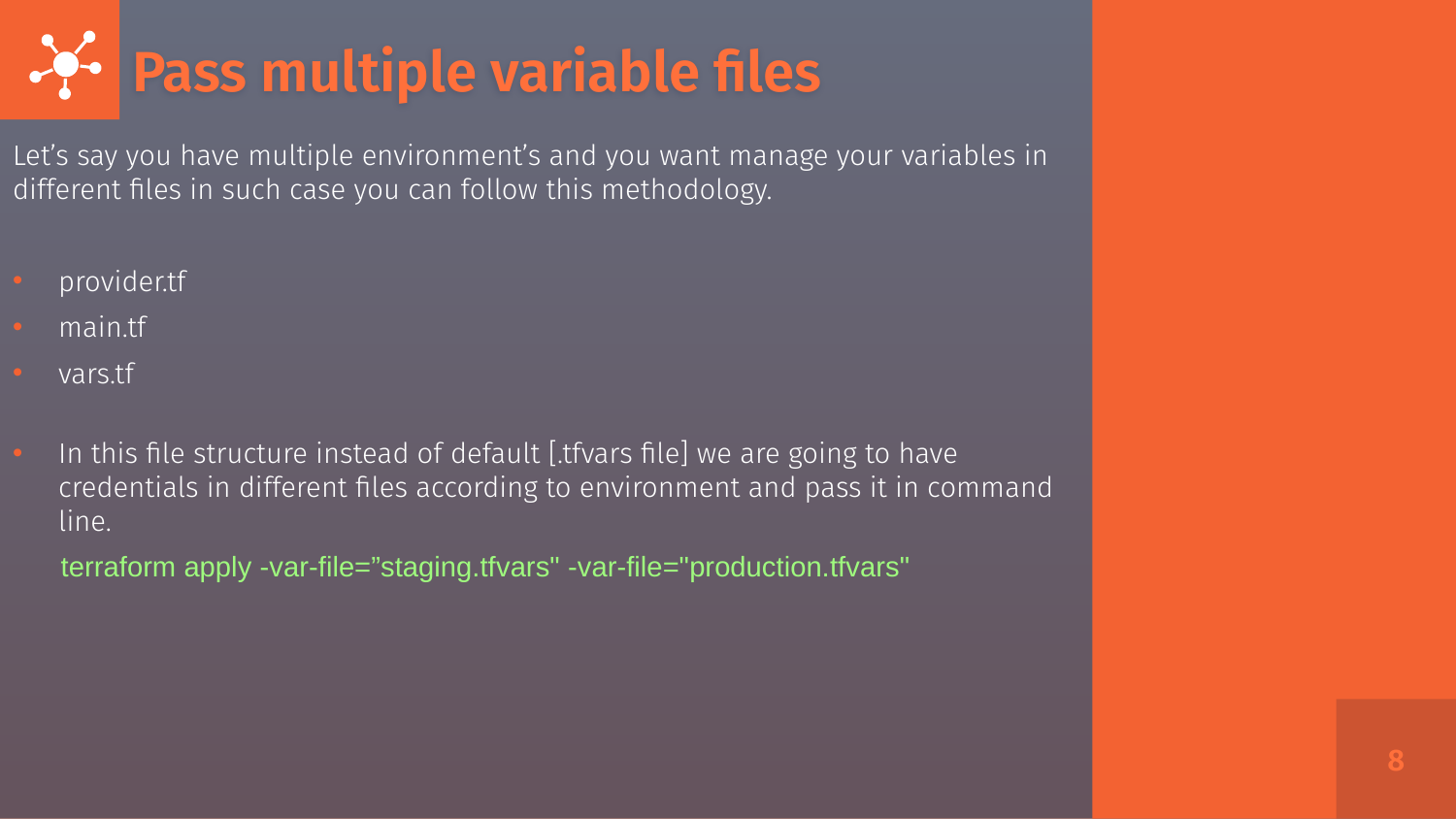

# Pass multiple variable files

Let’s say you have multiple environment’s and you want manage your variables in different files in such case you can follow this methodology.

provider.tf
main.tf
vars.tf

In this file structure instead of default [.tfvars file] we are going to have credentials in different files according to environment and pass it in command line.
      terraform apply -var-file=”staging.tfvars" -var-file="production.tfvars"

8